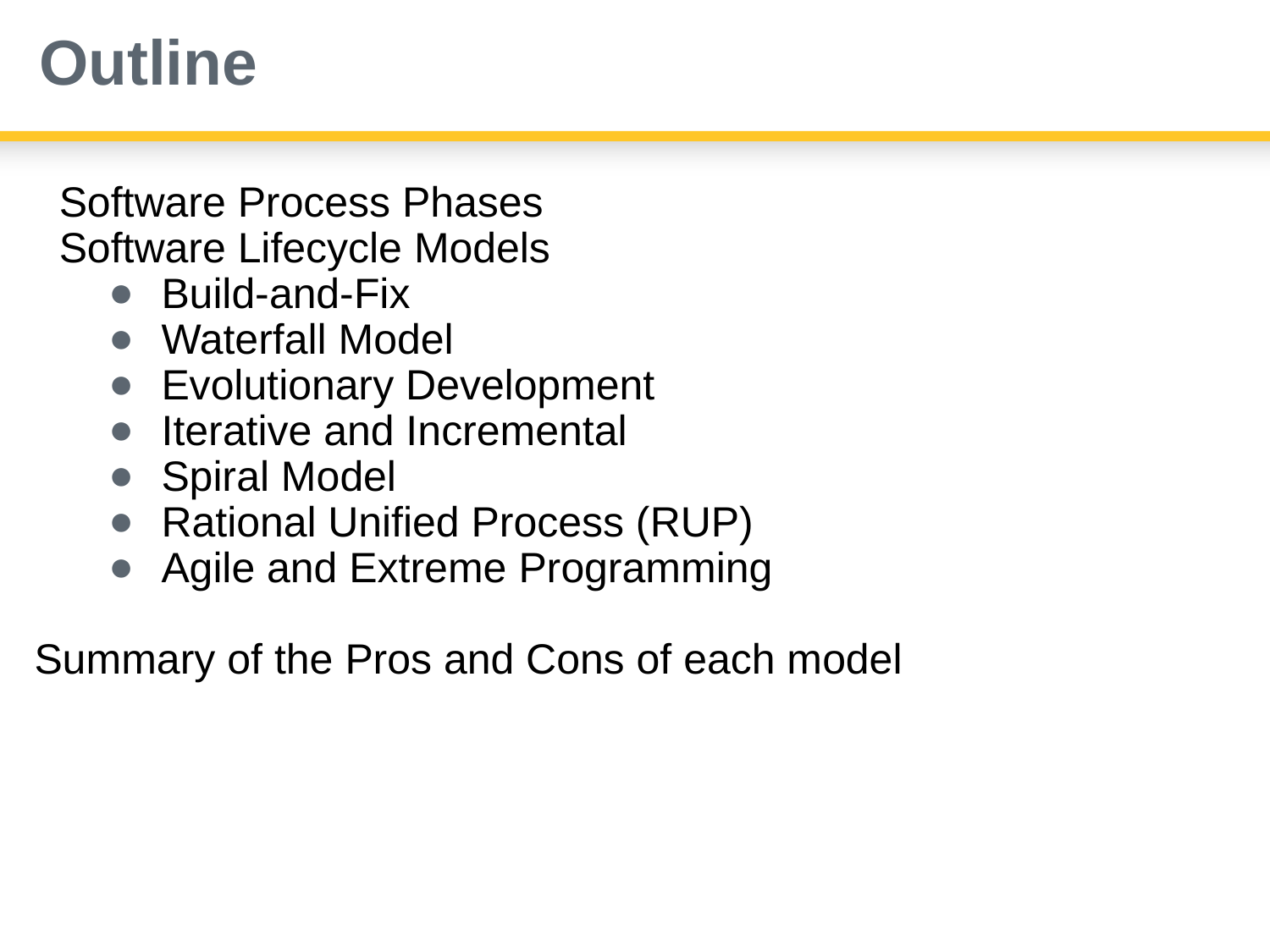

# Outline
Software Process Phases
Software Lifecycle Models
Build-and-Fix
Waterfall Model
Evolutionary Development
Iterative and Incremental
Spiral Model
Rational Unified Process (RUP)
Agile and Extreme Programming

Summary of the Pros and Cons of each model